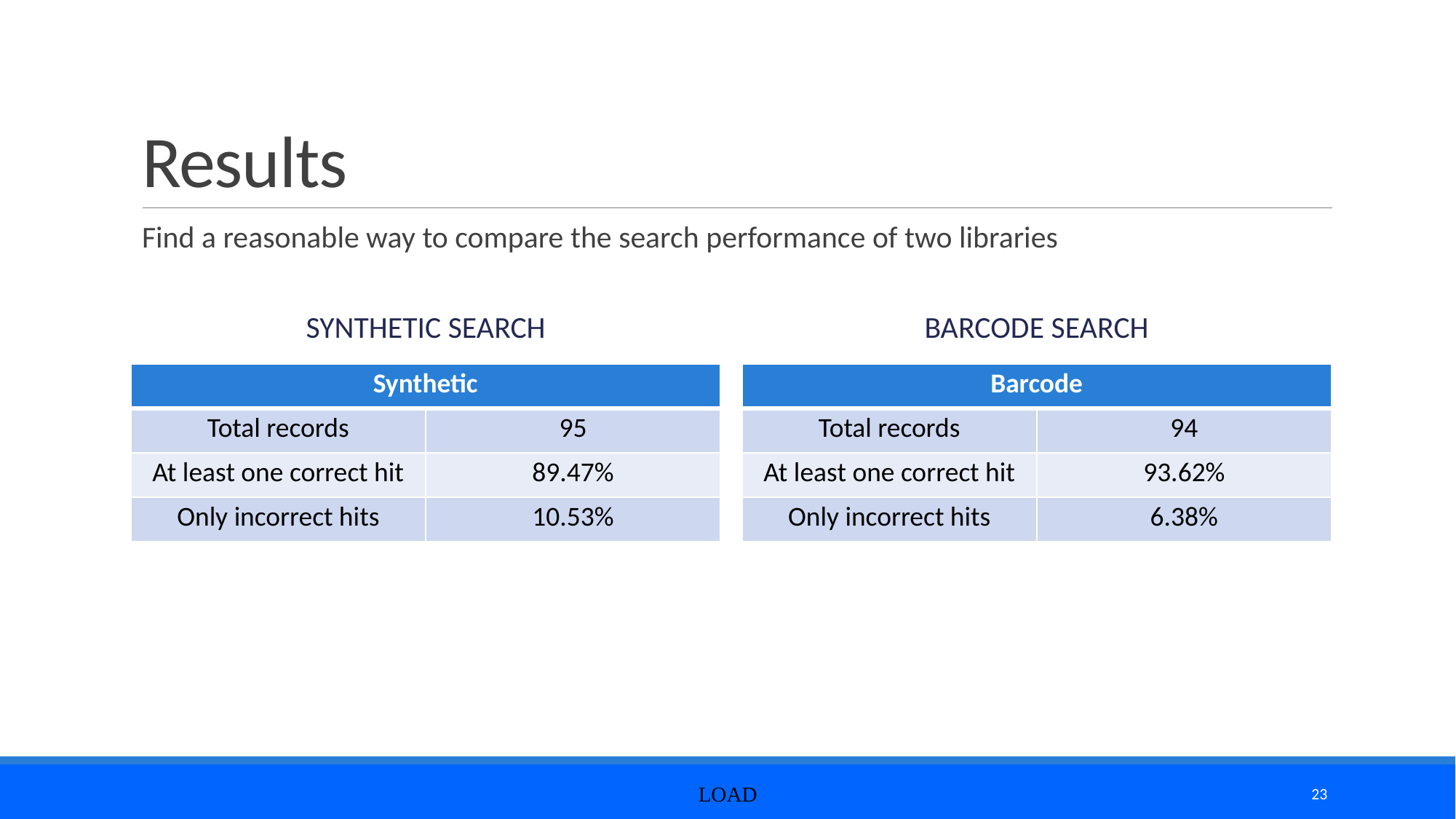

# Results
Find a reasonable way to compare the search performance of two libraries

Synthetic search
Barcode search
| Synthetic |  |
| --- | --- |
| Total records | 95 |
| At least one correct hit | 89.47% |
| Only incorrect hits | 10.53% |
| Barcode |  |
| --- | --- |
| Total records | 94 |
| At least one correct hit | 93.62% |
| Only incorrect hits | 6.38% |
LOAD
23